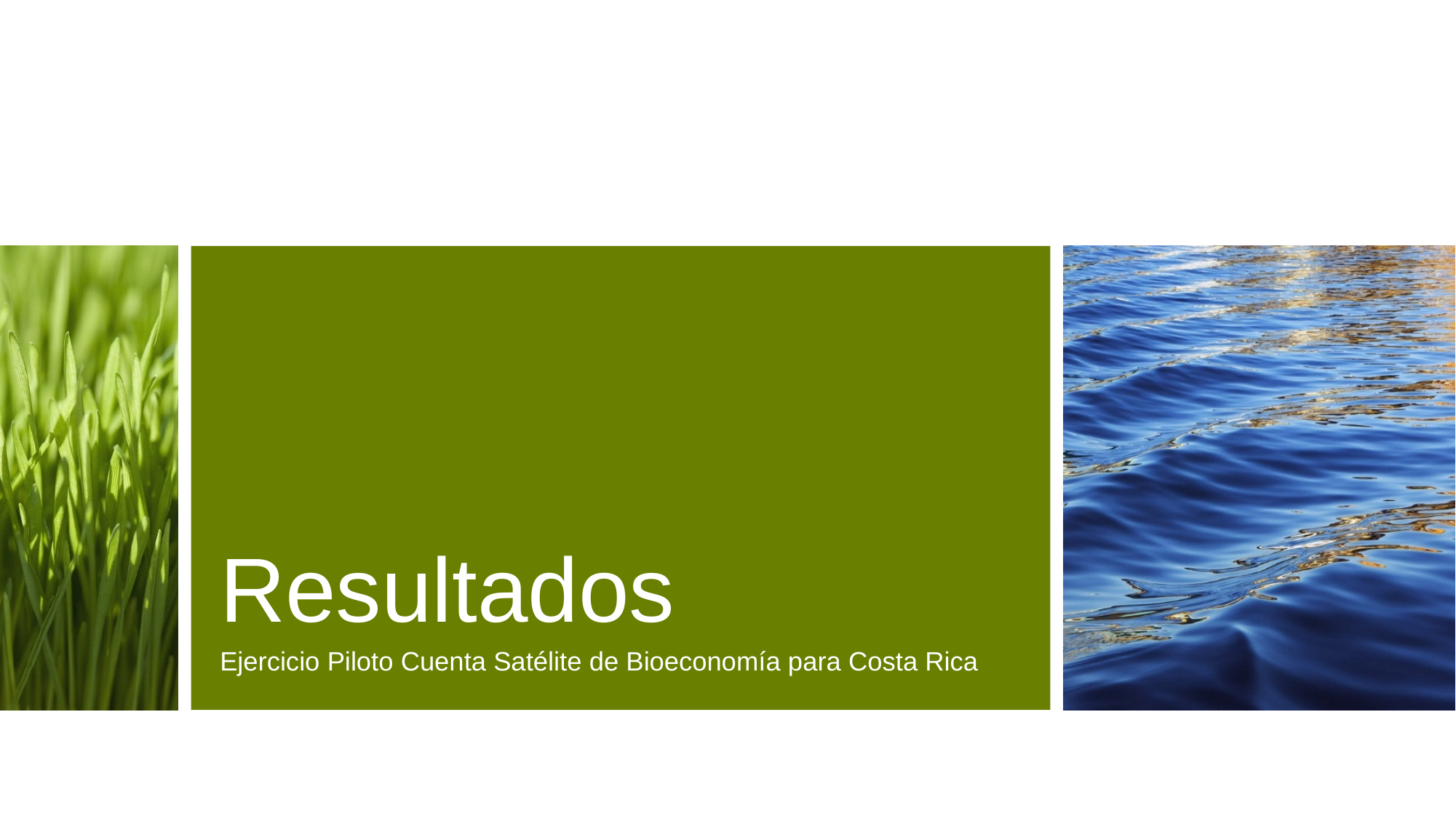

# Resultados
Ejercicio Piloto Cuenta Satélite de Bioeconomía para Costa Rica